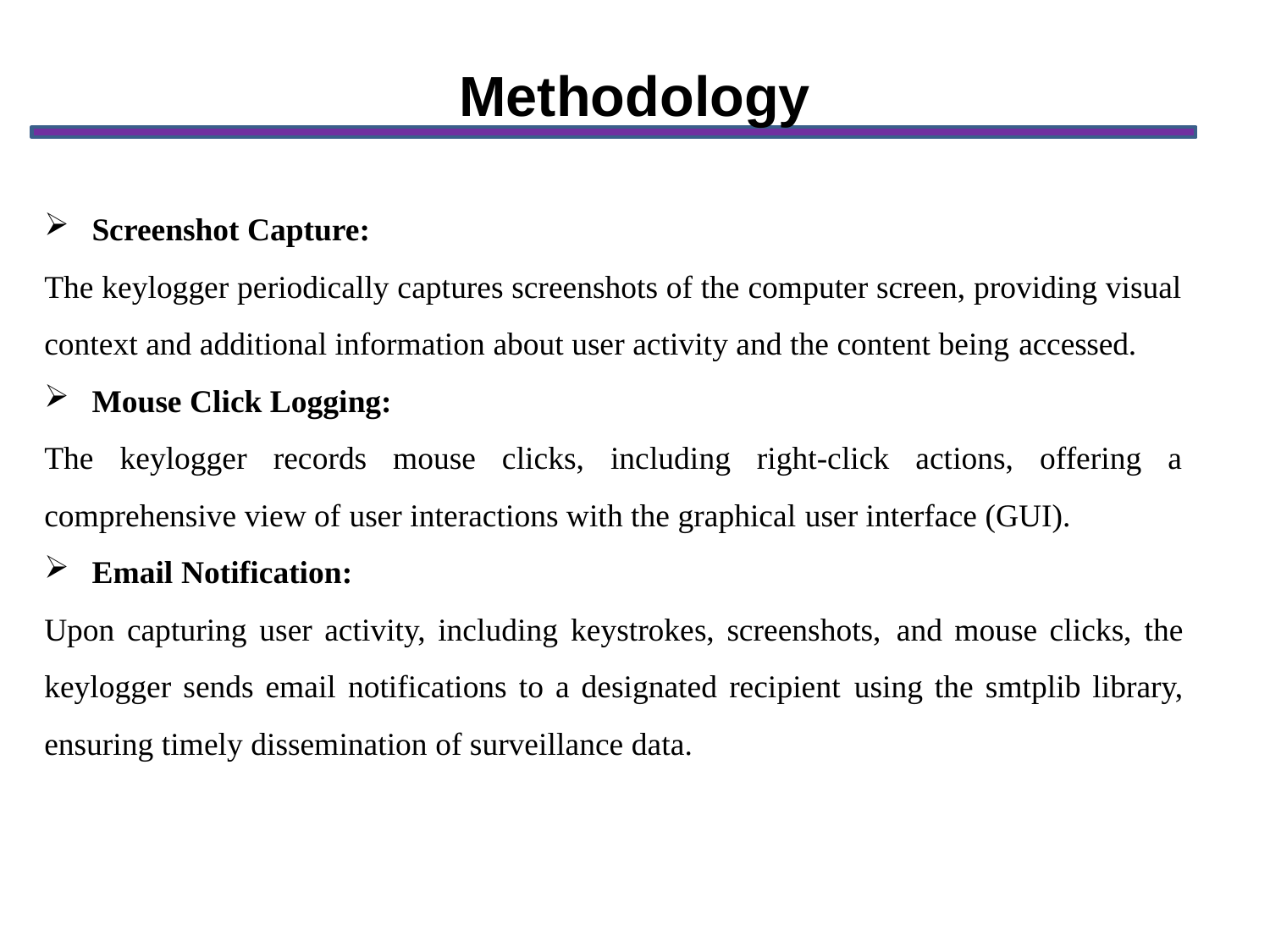

Methodology

Screenshot Capture:
The keylogger periodically captures screenshots of the computer screen, providing visual context and additional information about user activity and the content being accessed.
Mouse Click Logging:
The keylogger records mouse clicks, including right-click actions, offering a comprehensive view of user interactions with the graphical user interface (GUI).
Email Notification:
Upon capturing user activity, including keystrokes, screenshots, and mouse clicks, the keylogger sends email notifications to a designated recipient using the smtplib library, ensuring timely dissemination of surveillance data.